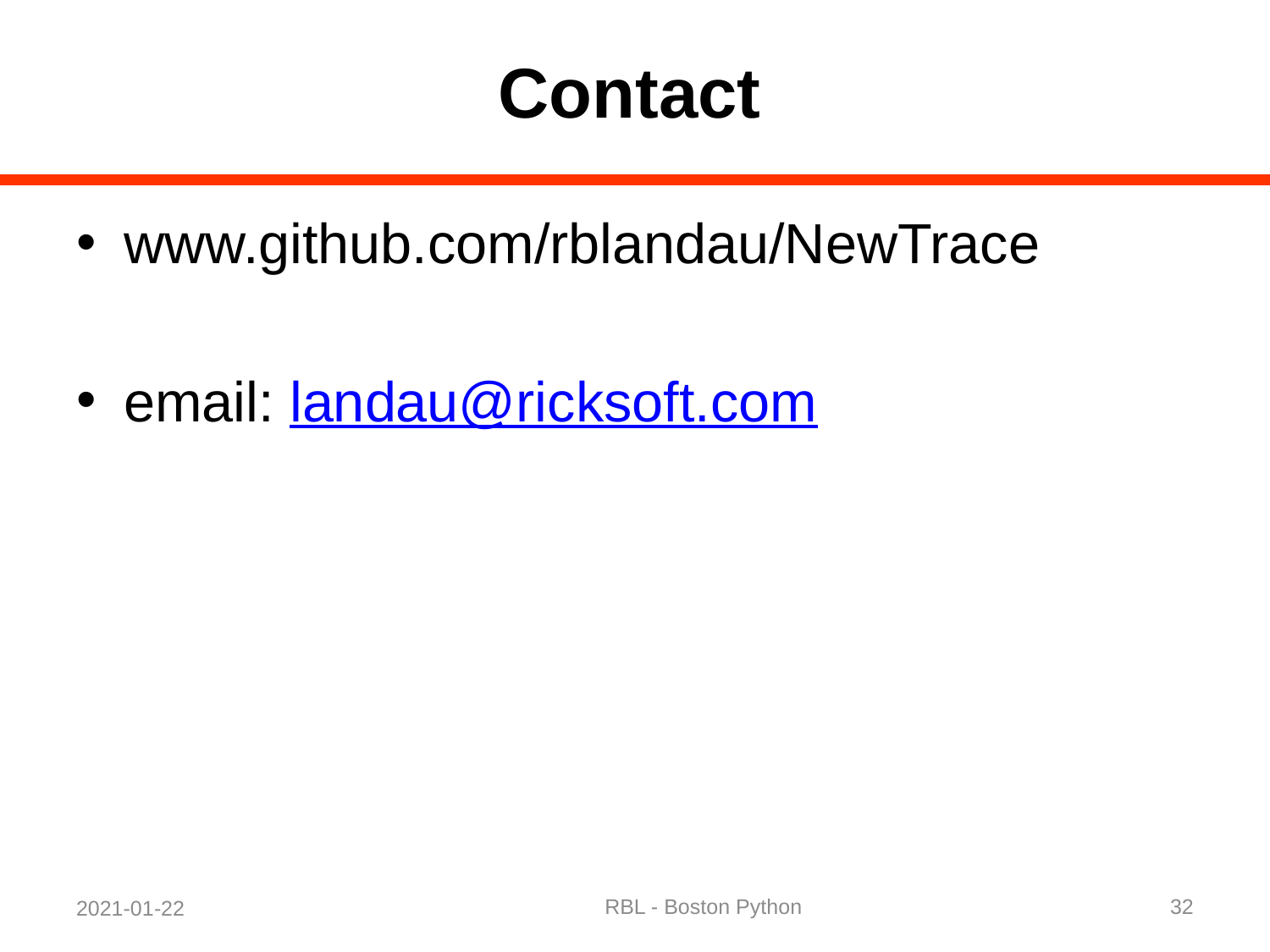

# Contact
www.github.com/rblandau/NewTrace

email: landau@ricksoft.com

RBL - Boston Python
32
2021-01-22